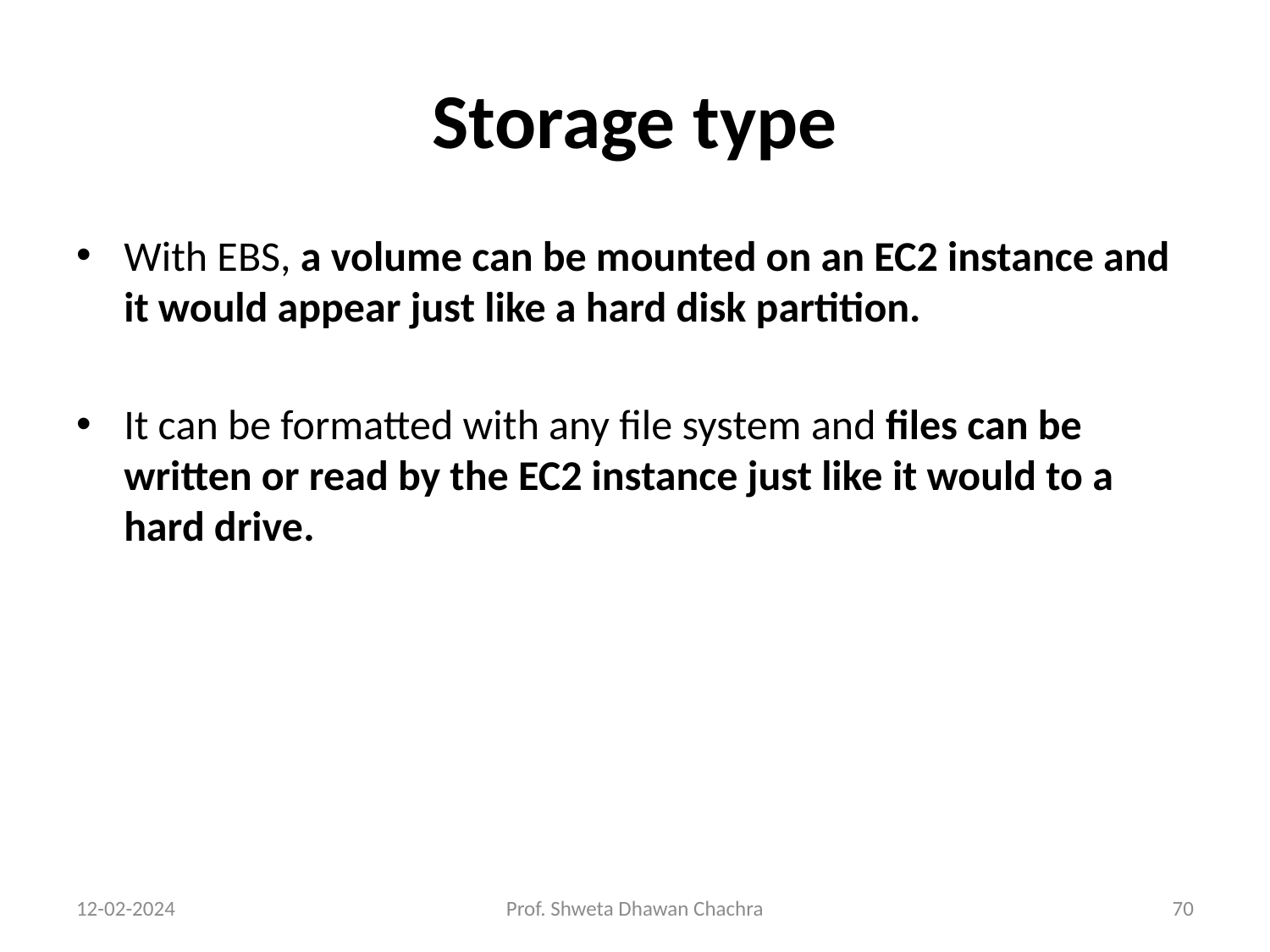

# Storage type
With EBS, a volume can be mounted on an EC2 instance and it would appear just like a hard disk partition.

It can be formatted with any file system and files can be written or read by the EC2 instance just like it would to a hard drive.
12-02-2024
Prof. Shweta Dhawan Chachra
70